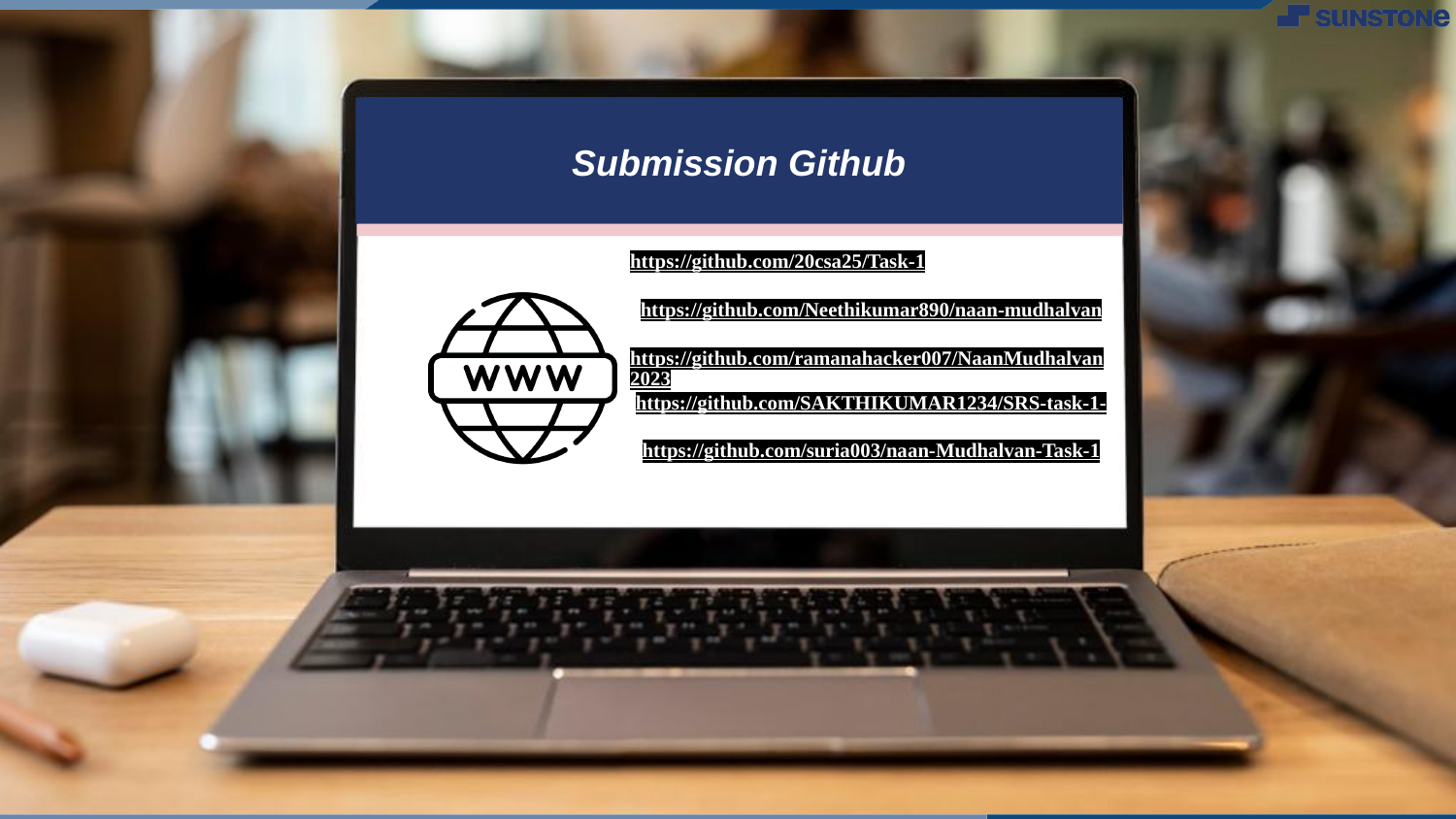

# Submission Github
https://github.com/20csa25/Task-1

https://github.com/Neethikumar890/naan-mudhalvan

https://github.com/ramanahacker007/NaanMudhalvan2023
https://github.com/SAKTHIKUMAR1234/SRS-task-1-

https://github.com/suria003/naan-Mudhalvan-Task-1